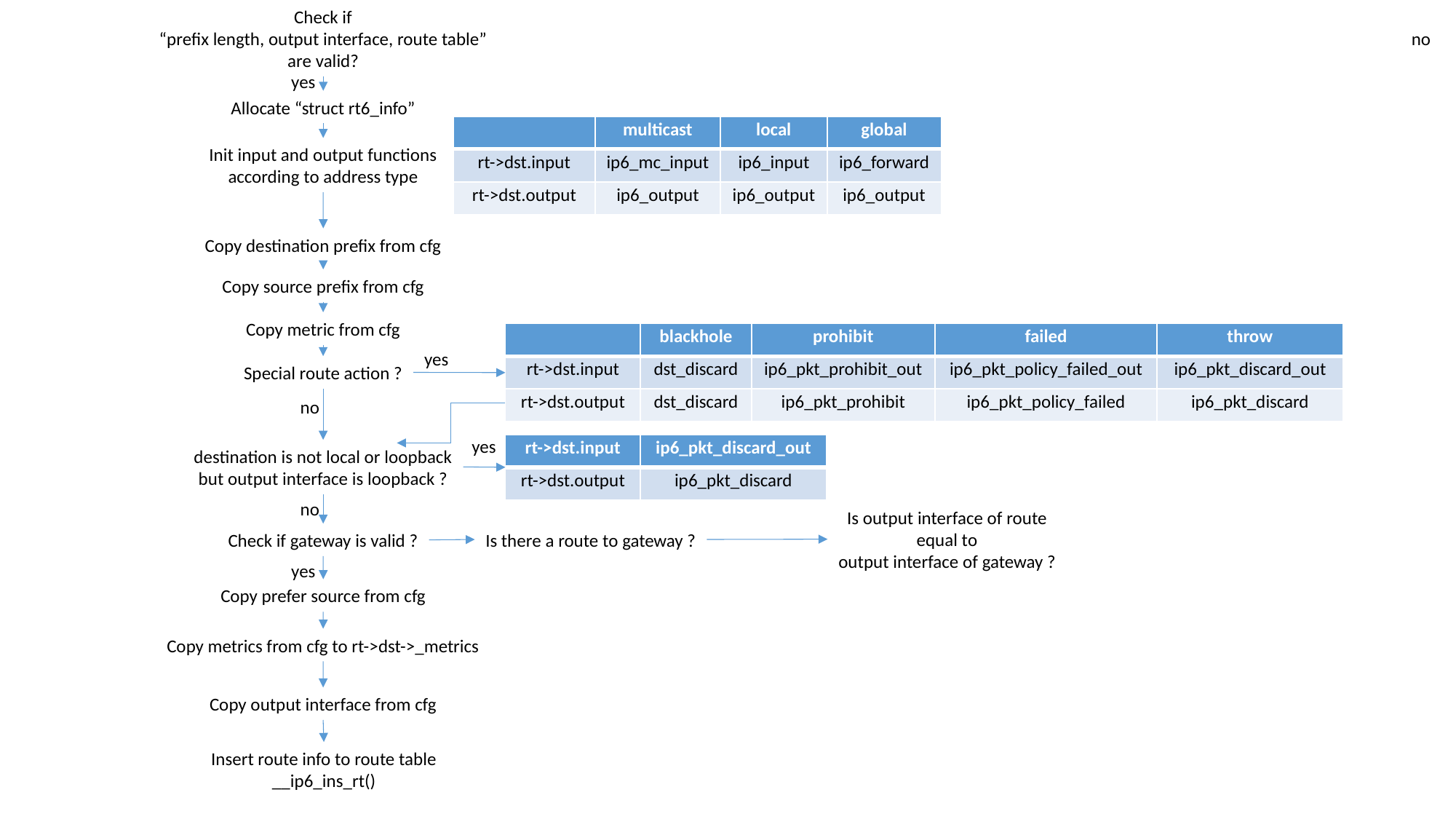

Check if
“prefix length, output interface, route table”
are valid?
no
yes
Allocate “struct rt6_info”
|  | multicast | local | global |
| --- | --- | --- | --- |
| rt->dst.input | ip6\_mc\_input | ip6\_input | ip6\_forward |
| rt->dst.output | ip6\_output | ip6\_output | ip6\_output |
Init input and output functions
according to address type
Copy destination prefix from cfg
Copy source prefix from cfg
Copy metric from cfg
|  | blackhole | prohibit | failed | throw |
| --- | --- | --- | --- | --- |
| rt->dst.input | dst\_discard | ip6\_pkt\_prohibit\_out | ip6\_pkt\_policy\_failed\_out | ip6\_pkt\_discard\_out |
| rt->dst.output | dst\_discard | ip6\_pkt\_prohibit | ip6\_pkt\_policy\_failed | ip6\_pkt\_discard |
yes
Special route action ?
no
yes
| rt->dst.input | ip6\_pkt\_discard\_out |
| --- | --- |
| rt->dst.output | ip6\_pkt\_discard |
destination is not local or loopback
but output interface is loopback ?
no
Is output interface of route
equal to
output interface of gateway ?
Is there a route to gateway ?
Check if gateway is valid ?
yes
Copy prefer source from cfg
Copy metrics from cfg to rt->dst->_metrics
Copy output interface from cfg
Insert route info to route table
__ip6_ins_rt()